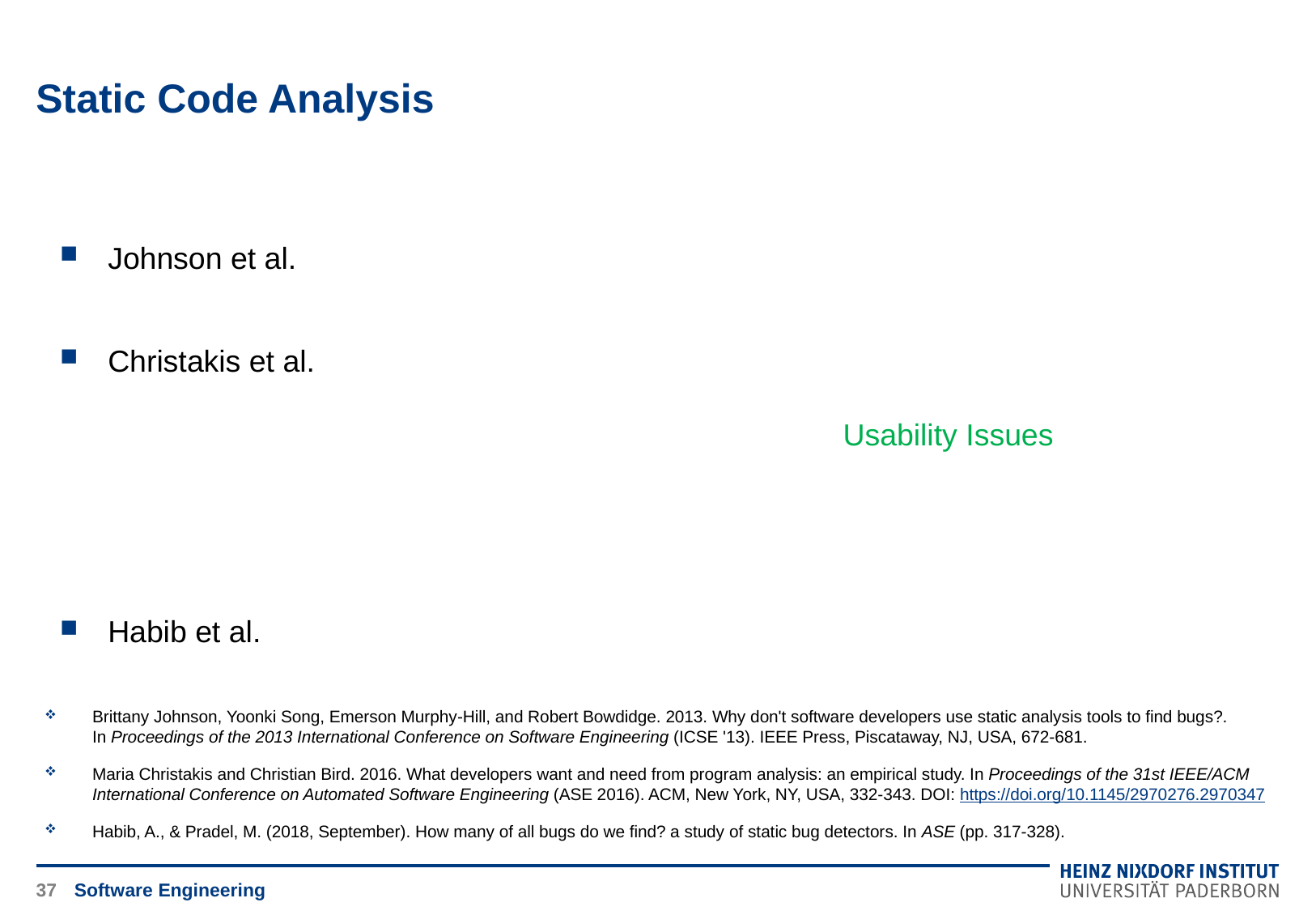

# Static Code Analysis

Johnson et al.

Christakis et al.

Habib et al.

Usability Issues
Brittany Johnson, Yoonki Song, Emerson Murphy-Hill, and Robert Bowdidge. 2013. Why don't software developers use static analysis tools to find bugs?.
In Proceedings of the 2013 International Conference on Software Engineering (ICSE '13). IEEE Press, Piscataway, NJ, USA, 672-681.
Maria Christakis and Christian Bird. 2016. What developers want and need from program analysis: an empirical study. In Proceedings of the 31st IEEE/ACM
International Conference on Automated Software Engineering (ASE 2016). ACM, New York, NY, USA, 332-343. DOI: https://doi.org/10.1145/2970276.2970347
Habib, A., & Pradel, M. (2018, September). How many of all bugs do we find? a study of static bug detectors. In ASE (pp. 317-328).

37
Software Engineering